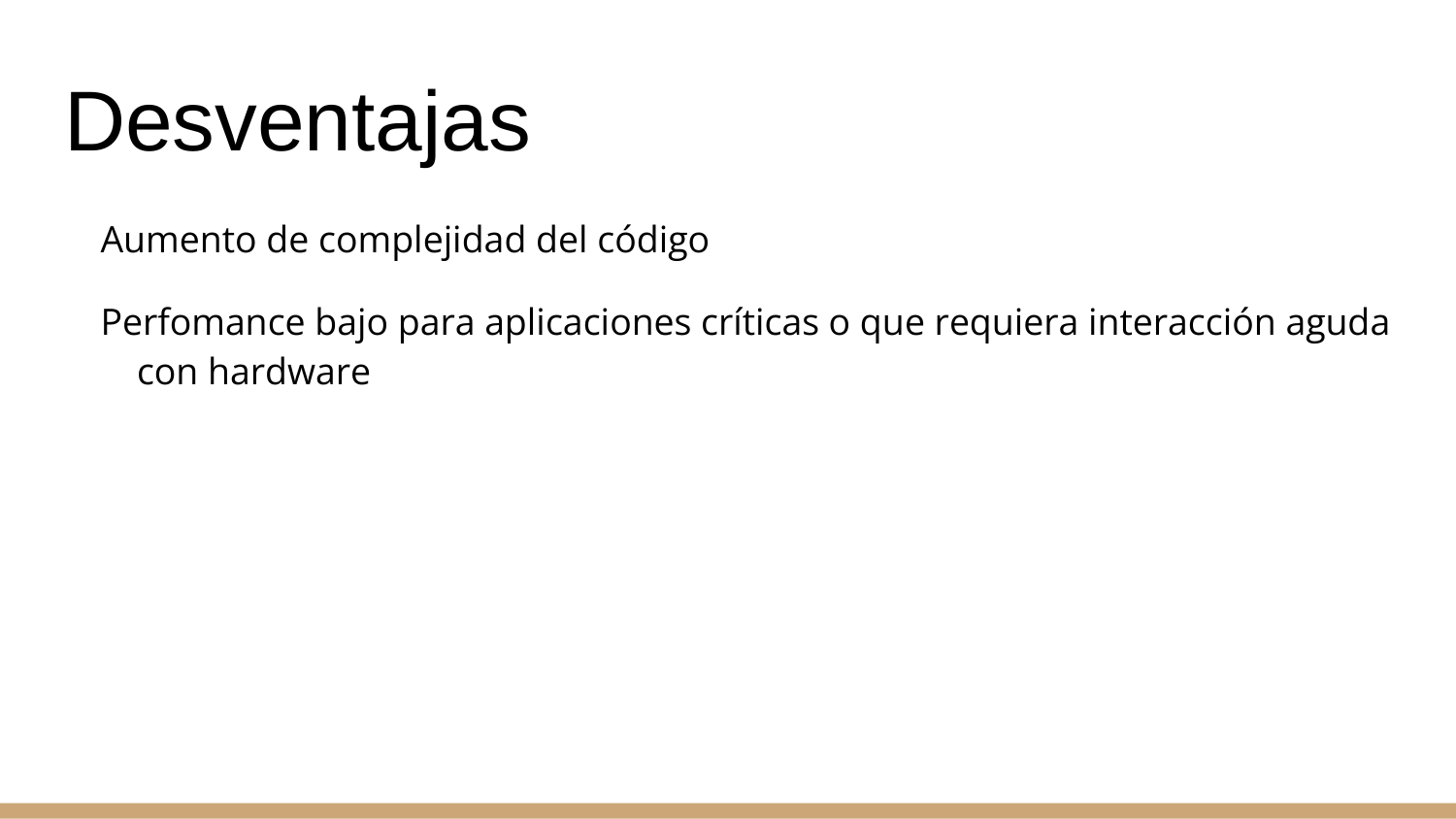

# Desventajas
Aumento de complejidad del código
Perfomance bajo para aplicaciones críticas o que requiera interacción aguda con hardware